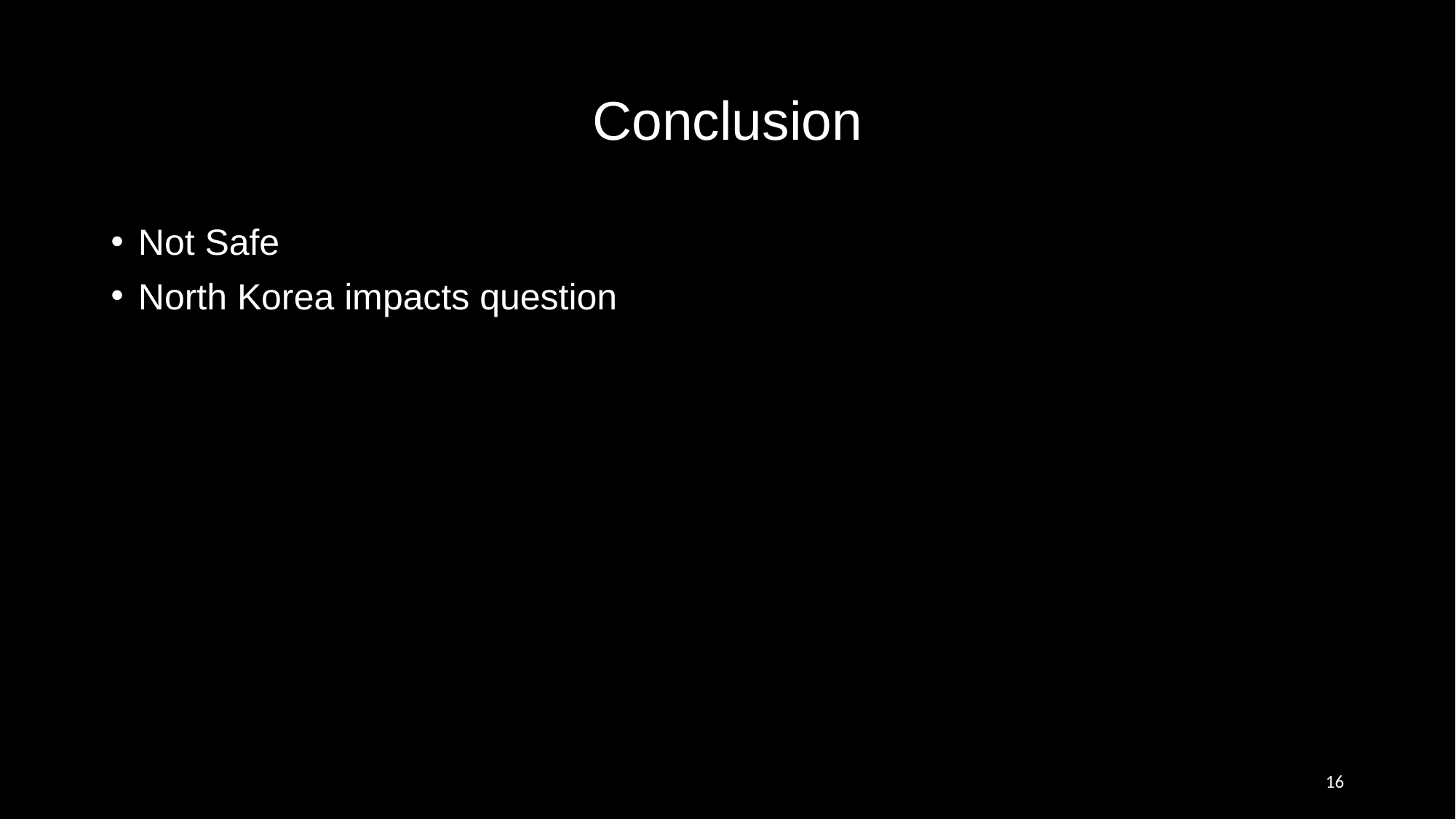

# Conclusion
Not Safe
North Korea impacts question
16